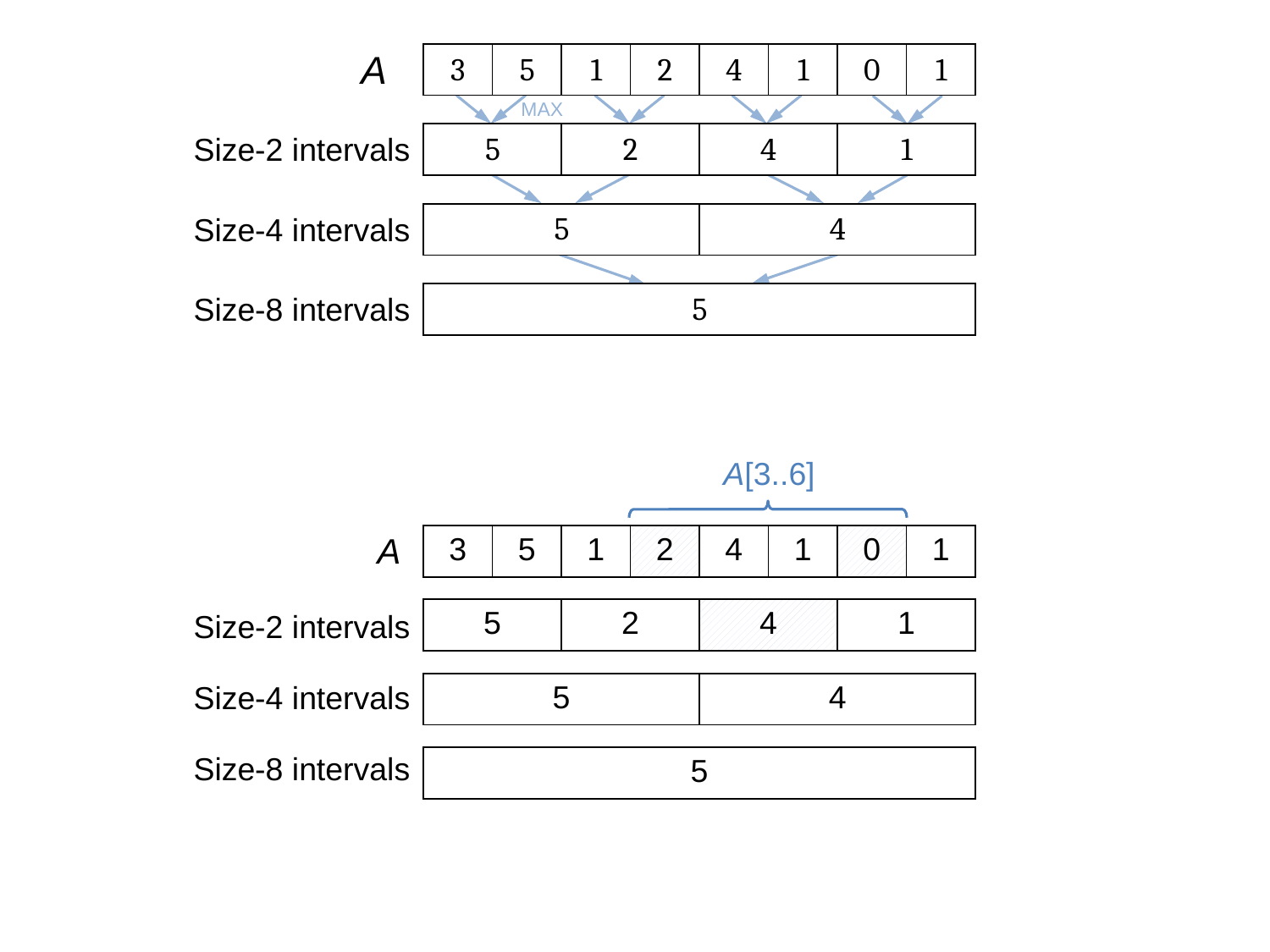

A
| 3 | 5 | 1 | 2 | 4 | 1 | 0 | 1 |
| --- | --- | --- | --- | --- | --- | --- | --- |
MAX
Size-2 intervals
| 5 | 2 | 4 | 1 |
| --- | --- | --- | --- |
Size-4 intervals
| 5 | 4 |
| --- | --- |
Size-8 intervals
| 5 |
| --- |

A[3..6]
A
| 3 | 5 | 1 | 2 | 4 | 1 | 0 | 1 |
| --- | --- | --- | --- | --- | --- | --- | --- |
| 5 | 2 | 4 | 1 |
| --- | --- | --- | --- |
Size-2 intervals
Size-4 intervals
| 5 | 4 |
| --- | --- |
Size-8 intervals
| 5 |
| --- |